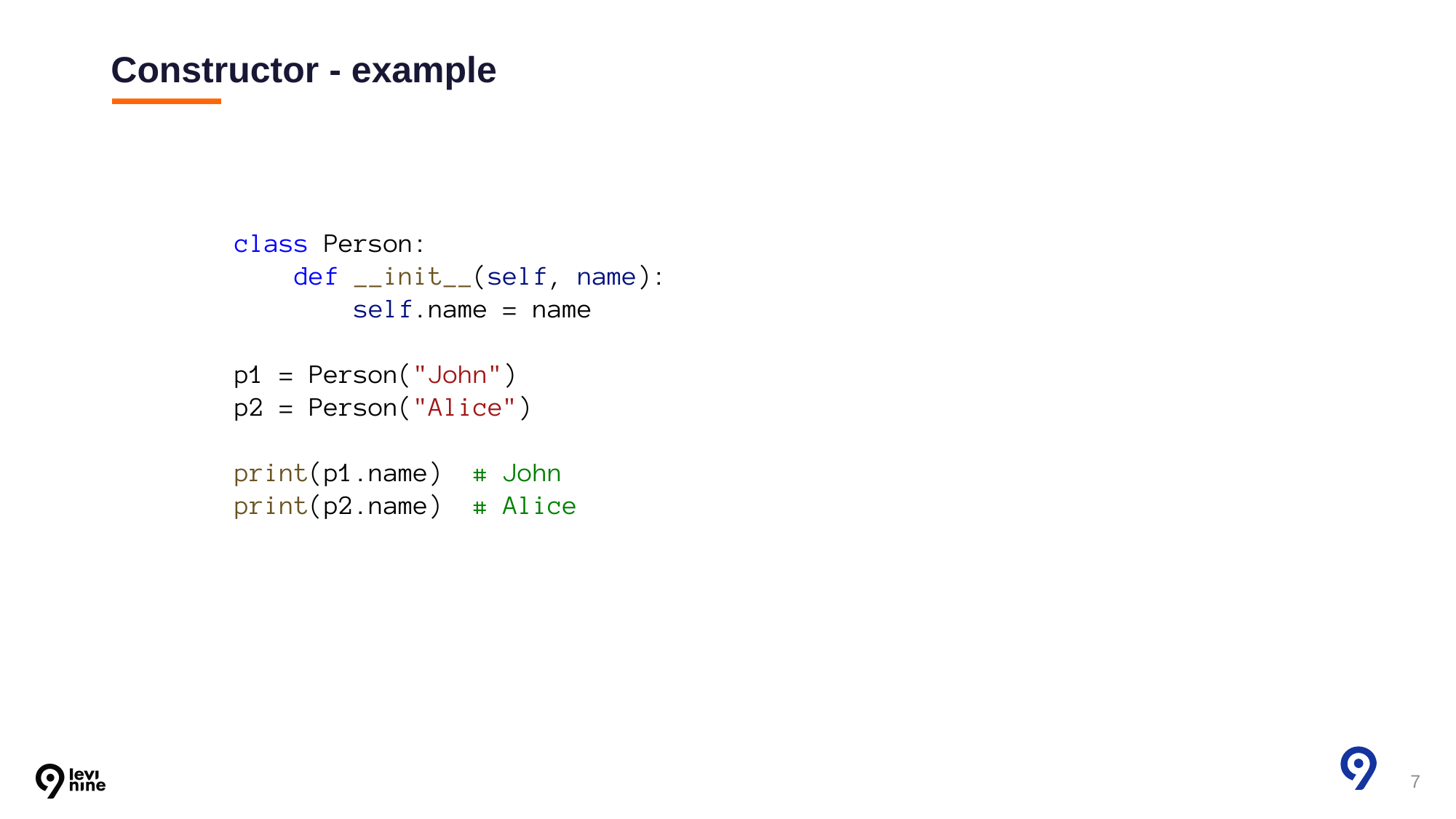

# Constructor - example
class Person:
    def __init__(self, name):
        self.name = name
p1 = Person("John")
p2 = Person("Alice")
print(p1.name)  # John
print(p2.name)  # Alice
7